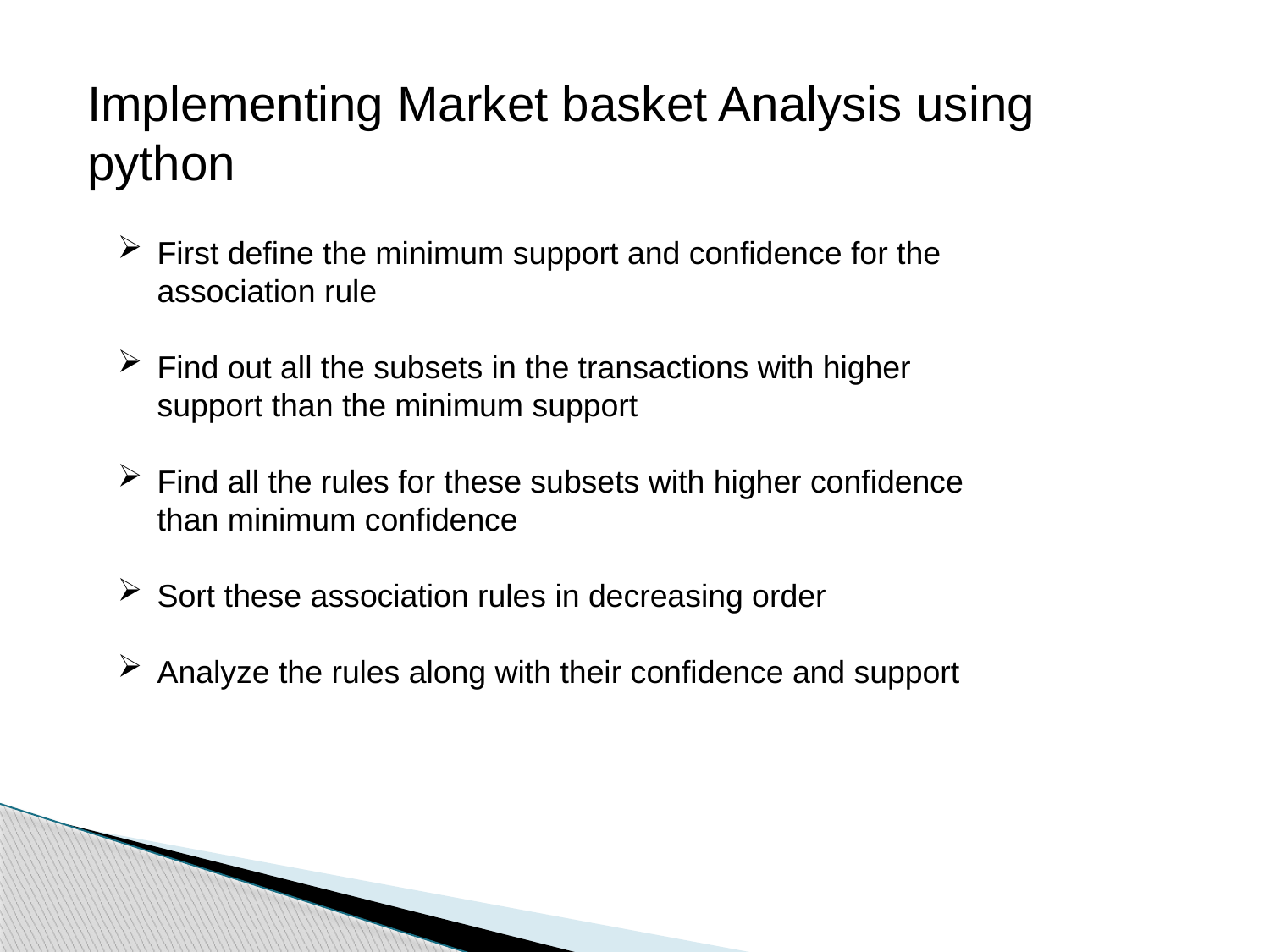

Implementing Market basket Analysis using python
First define the minimum support and confidence for the association rule

Find out all the subsets in the transactions with higher support than the minimum support

Find all the rules for these subsets with higher confidence than minimum confidence

Sort these association rules in decreasing order

Analyze the rules along with their confidence and support